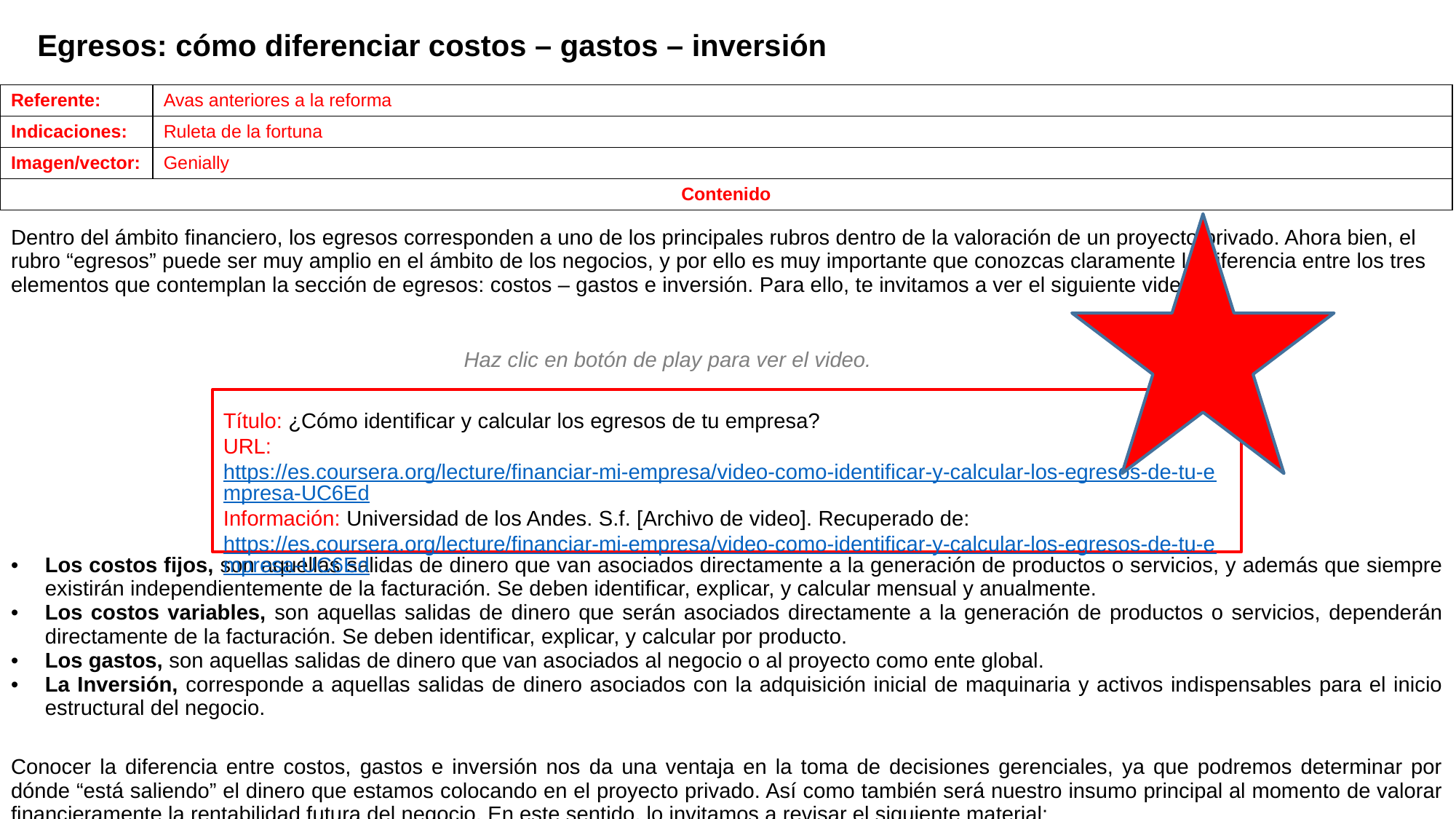

Egresos: cómo diferenciar costos – gastos – inversión

| Referente: | Avas anteriores a la reforma |
| --- | --- |
| Indicaciones: | Ruleta de la fortuna |
| Imagen/vector: | Genially |
| Contenido |  |

| Dentro del ámbito financiero, los egresos corresponden a uno de los principales rubros dentro de la valoración de un proyecto privado. Ahora bien, el rubro “egresos” puede ser muy amplio en el ámbito de los negocios, y por ello es muy importante que conozcas claramente la diferencia entre los tres elementos que contemplan la sección de egresos: costos – gastos e inversión. Para ello, te invitamos a ver el siguiente video: |
| --- |
| Los costos fijos, son aquellas salidas de dinero que van asociados directamente a la generación de productos o servicios, y además que siempre existirán independientemente de la facturación. Se deben identificar, explicar, y calcular mensual y anualmente. Los costos variables, son aquellas salidas de dinero que serán asociados directamente a la generación de productos o servicios, dependerán directamente de la facturación. Se deben identificar, explicar, y calcular por producto. Los gastos, son aquellas salidas de dinero que van asociados al negocio o al proyecto como ente global. La Inversión, corresponde a aquellas salidas de dinero asociados con la adquisición inicial de maquinaria y activos indispensables para el inicio estructural del negocio. |
| Conocer la diferencia entre costos, gastos e inversión nos da una ventaja en la toma de decisiones gerenciales, ya que podremos determinar por dónde “está saliendo” el dinero que estamos colocando en el proyecto privado. Así como también será nuestro insumo principal al momento de valorar financieramente la rentabilidad futura del negocio. En este sentido, lo invitamos a revisar el siguiente material: |
| El conocimiento de los costos, nos brinda también una información importante, no solo a nivel de egresos, sino también al determinar el punto de equilibrio de una empresa, averigua más con el siguiente video: |
Haz clic en botón de play para ver el video.
Título: ¿Cómo identificar y calcular los egresos de tu empresa?
URL:  https://es.coursera.org/lecture/financiar-mi-empresa/video-como-identificar-y-calcular-los-egresos-de-tu-empresa-UC6Ed
Información: Universidad de los Andes. S.f. [Archivo de video]. Recuperado de: https://es.coursera.org/lecture/financiar-mi-empresa/video-como-identificar-y-calcular-los-egresos-de-tu-empresa-UC6Ed

Haz clic en botón de play para ver el video.
Título: DIFERENCIA ENTRE COSTO, GASTO E INVERSIÓN
URL:  https://www.youtube.com/watch?v=jHwQc0NhDWM
Información: Milo Montoya 22. 2016. [Archivo de video]. Recuperado de: https://www.youtube.com/watch?v=jHwQc0NhDWM

Haz clic en botón de play para ver el video.
Título: Costos vs Gastos -- Definición y Diferencias
URL:  https://www.youtube.com/watch?v=Of8q0rhFmZ4
Información: Ventaja Competitiva. S.f. [Archivo de video]. Recuperado de: https://www.youtube.com/watch?v=Of8q0rhFmZ4
Haz clic en botón de play para ver el video.
Título: Costo, precio y valor
URL:  https://www.youtube.com/watch?v=OVYIQ_A32QI
Información: Claro Perú. 2013. [Archivo de video]. Recuperado de: https://www.youtube.com/watch?v=OVYIQ_A32QI
Haz clic en botón de play para ver el video.
Título: Aprende a determinar tus Costos fijos y variables -finanzas Punto de equilibrio-
URL:  https://www.youtube.com/watch?v=mkUWW0_bBPM
Información: Yo empresa.  2016. [Archivo de video]. Recuperado de: https://https://www.youtube.com/watch?v=mkUWW0_bBPM
Finalmente, si deseas conocer un poco más sobre los costos, gastos, depreciación y utilidad, los invitamos a revisar el siguiente video:
Haz clic en botón de play para ver el video.
Título: Costos, gastos y utilidad - Monitoria Matemática Financiera
URL:  https://www.youtube.com/watch?v=gk-m8TRPdLI&t=2327s
Información: Monitoría Ceipa. 2019.  [Archivo de video]. Recuperado de: https://www.youtube.com/watch?v=gk-m8TRPdLI&t=2327s